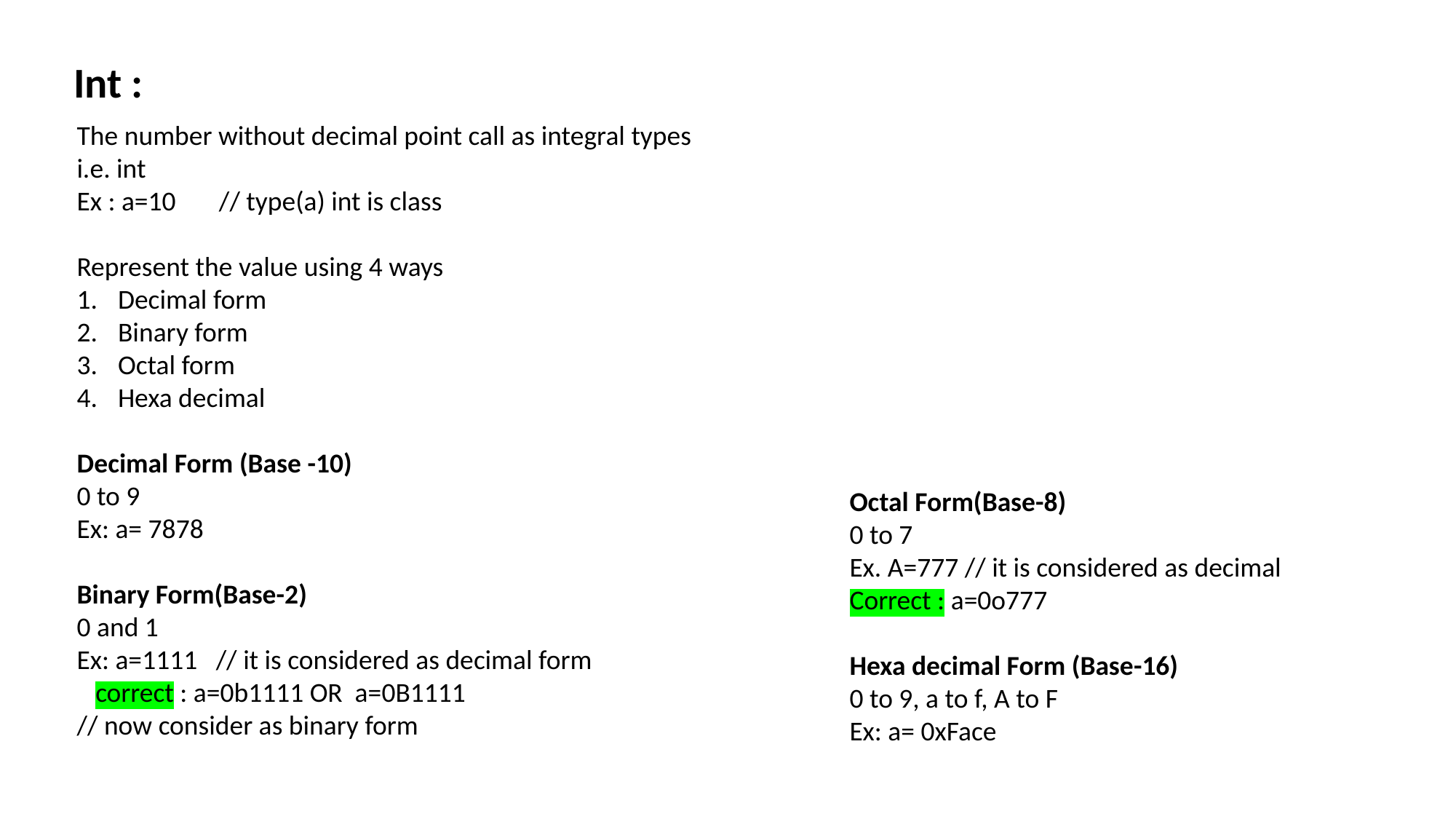

Int :
The number without decimal point call as integral types
i.e. int
Ex : a=10       // type(a) int is class

Represent the value using 4 ways
Decimal form
Binary form
Octal form
Hexa decimal

Decimal Form (Base -10)
0 to 9
Ex: a= 7878

Binary Form(Base-2)
0 and 1
Ex: a=1111   // it is considered as decimal form
   correct : a=0b1111 OR  a=0B1111
// now consider as binary form
Octal Form(Base-8)
0 to 7
Ex. A=777 // it is considered as decimal
Correct : a=0o777

Hexa decimal Form (Base-16)
0 to 9, a to f, A to F
Ex: a= 0xFace